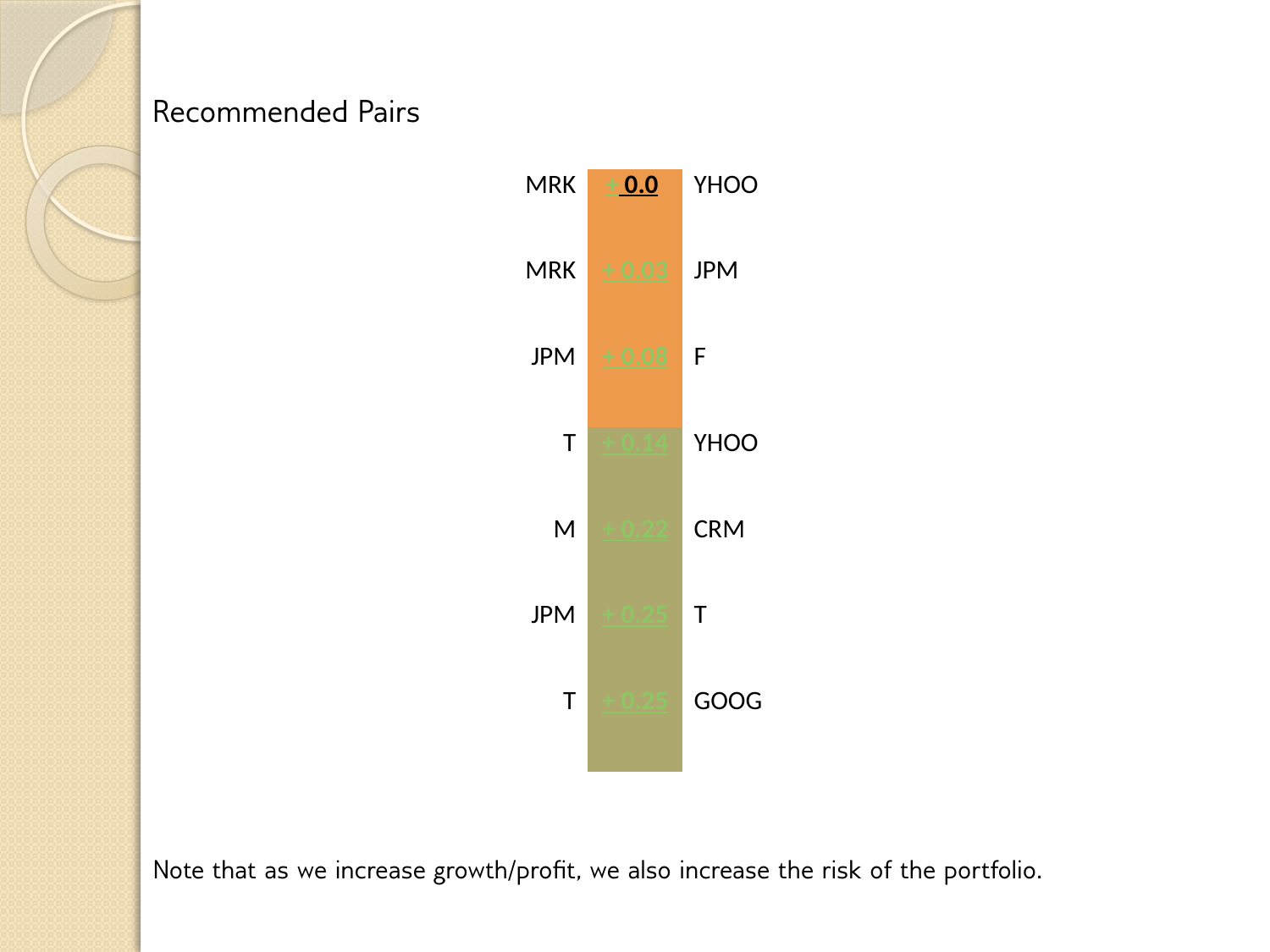

Recommended Pairs
| MRK | + 0.0 | YHOO |
| --- | --- | --- |
| MRK | + 0.03 | JPM |
| JPM | + 0.08 | F |
| T | + 0.14 | YHOO |
| M | + 0.22 | CRM |
| JPM | + 0.25 | T |
| T | + 0.25 | GOOG |
Note that as we increase growth/profit, we also increase the risk of the portfolio.